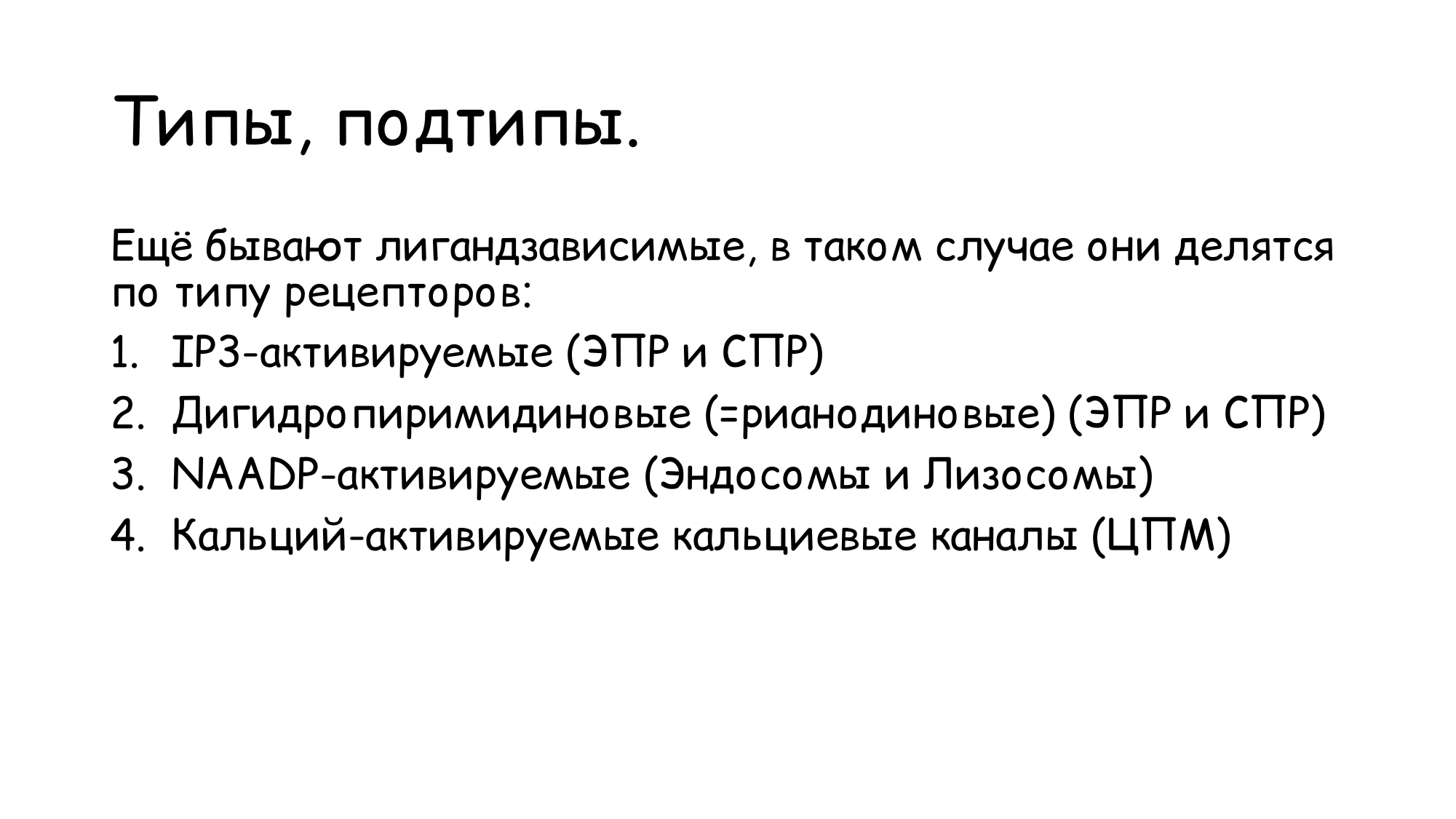

# Типы, подтипы.
Ещё бывают лигандзависимые, в таком случае они делятся по типу рецепторов:
IP3-активируемые (ЭПР и СПР)
Дигидропиримидиновые (=рианодиновые) (ЭПР и СПР)
NAADP-активируемые (Эндосомы и Лизосомы)
Кальций-активируемые кальциевые каналы (ЦПМ)